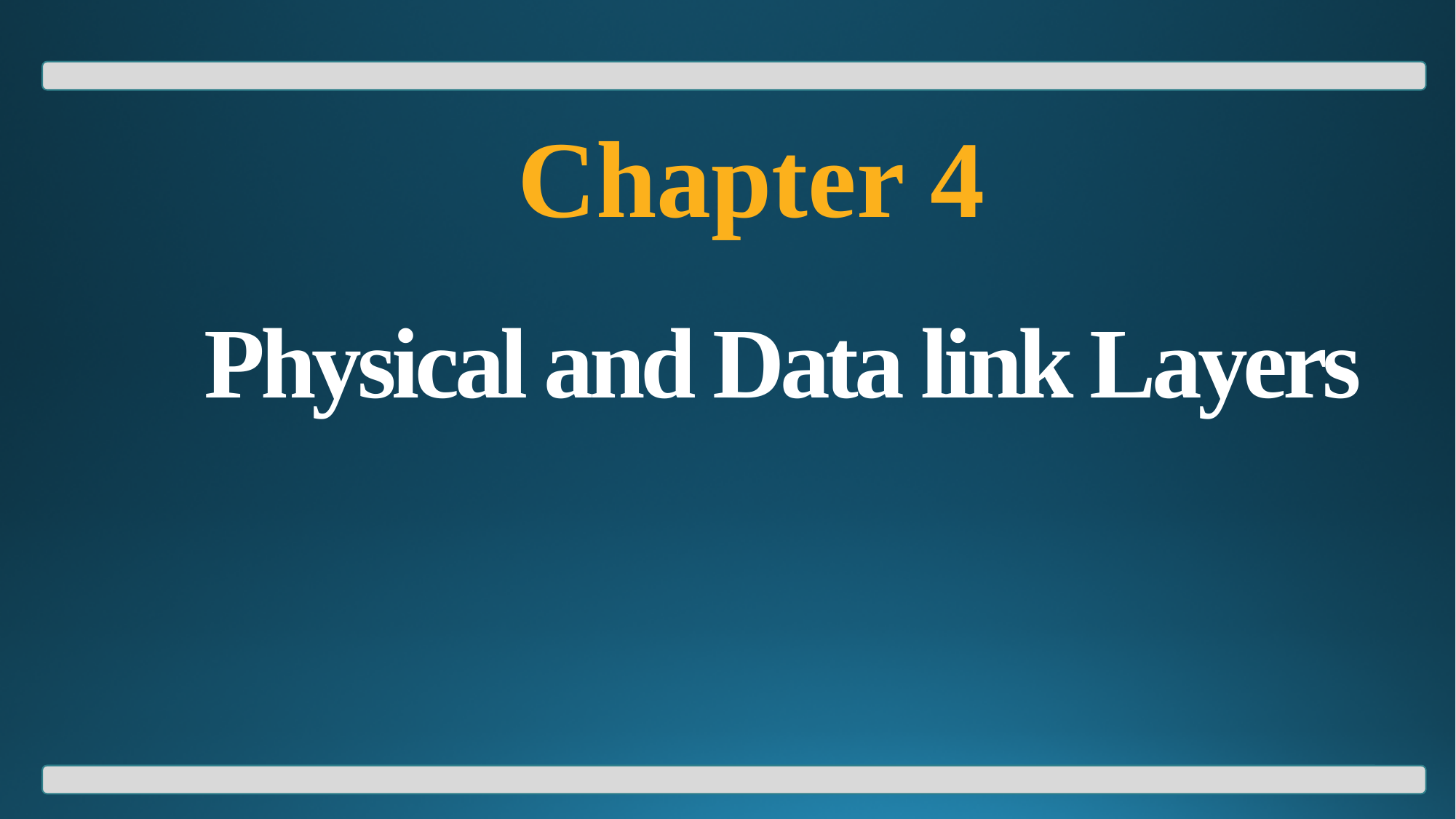

Chapter 4
# Physical and Data link Layers